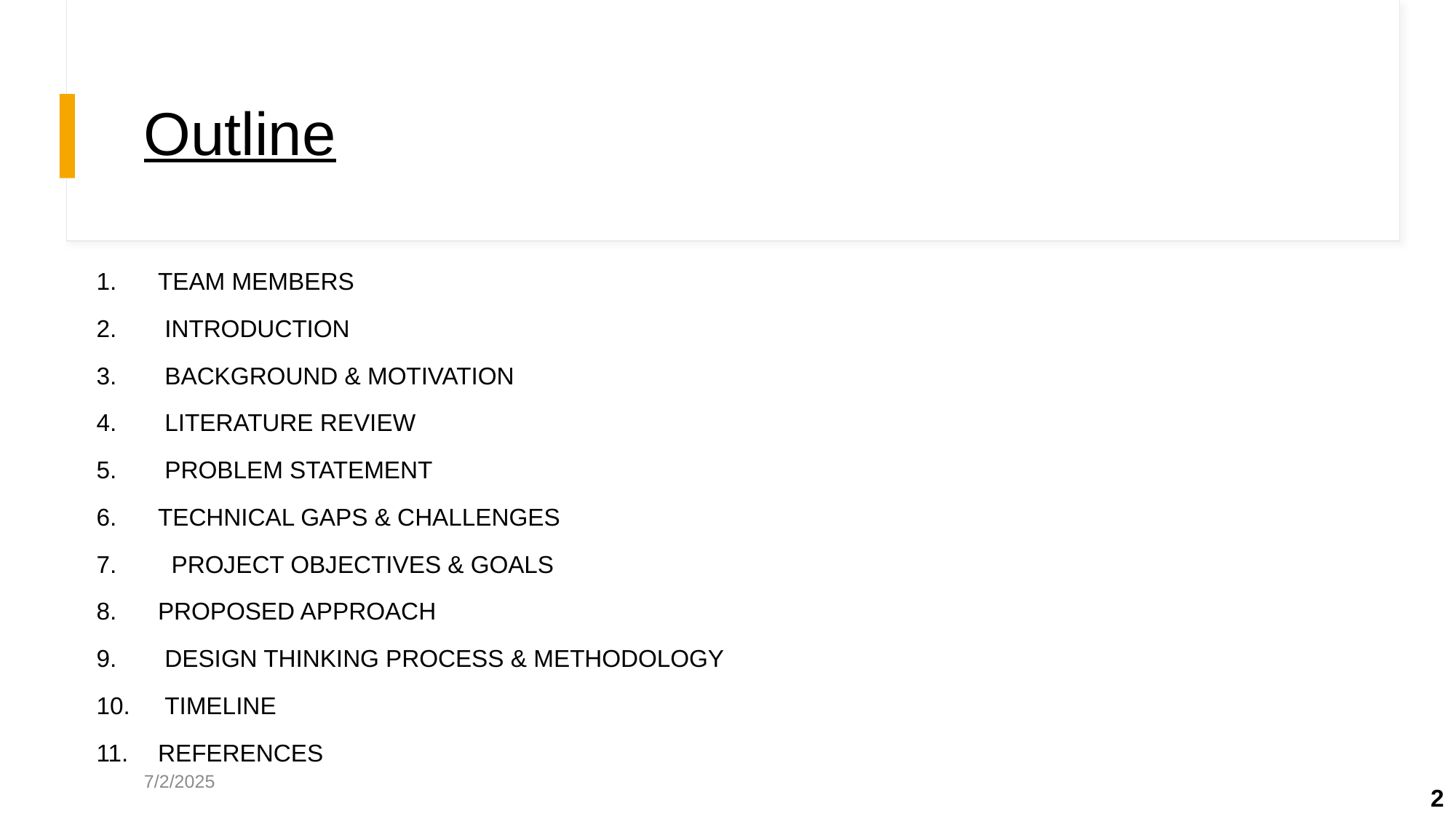

# Outline
TEAM MEMBERS
 INTRODUCTION
 BACKGROUND & MOTIVATION
 LITERATURE REVIEW
 PROBLEM STATEMENT
TECHNICAL GAPS & CHALLENGES
  PROJECT OBJECTIVES & GOALS
PROPOSED APPROACH
 DESIGN THINKING PROCESS & METHODOLOGY
 TIMELINE
REFERENCES
7/2/2025
2